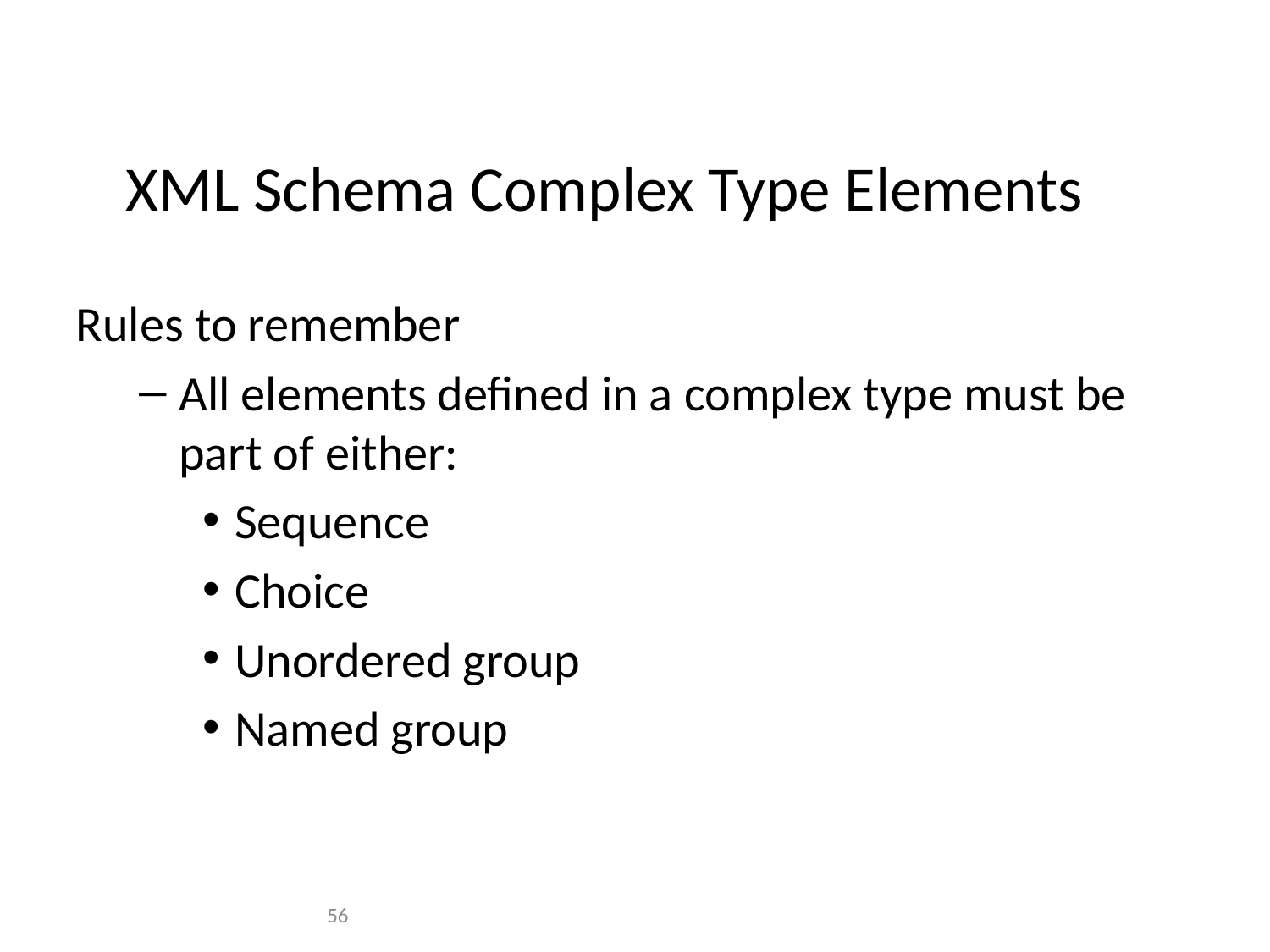

# XML Schema Complex Type Elements
Rules to remember
All elements defined in a complex type must be part of either:
Sequence
Choice
Unordered group
Named group

56